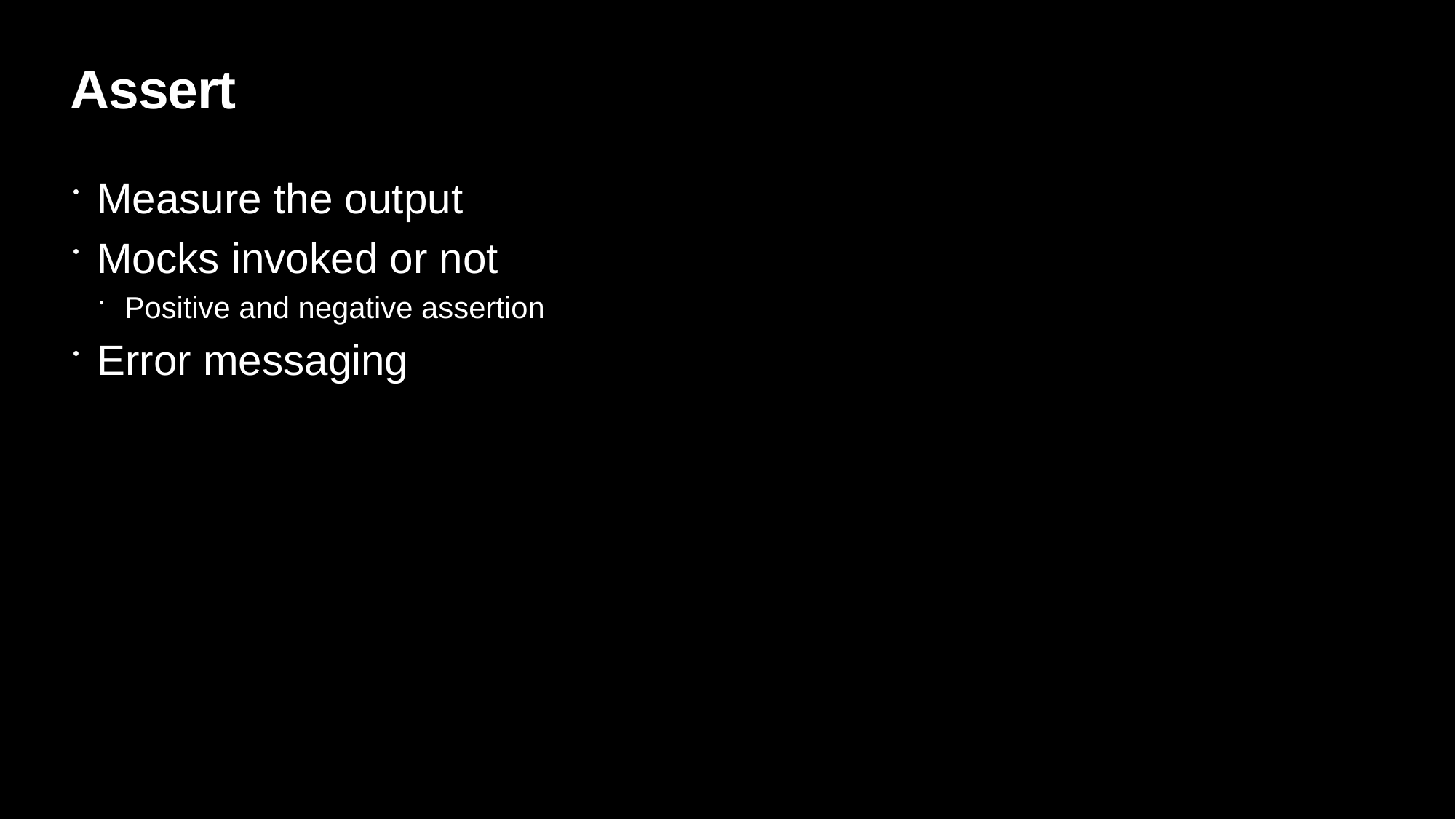

# Assert
Measure the output
Mocks invoked or not
Positive and negative assertion
Error messaging